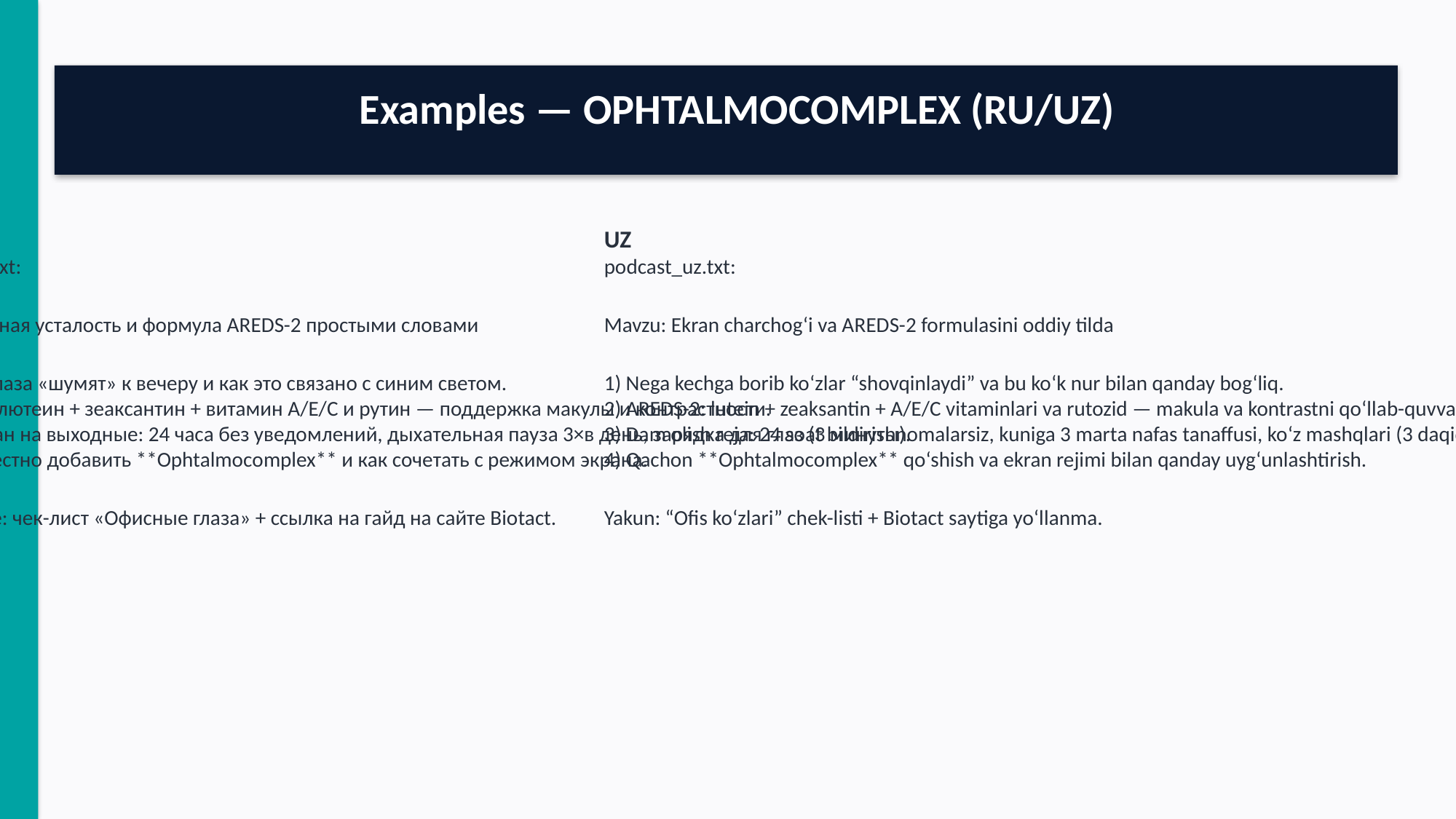

Examples — OPHTALMOCOMPLEX (RU/UZ)
RU
podcast_ru.txt:
Тема: Экранная усталость и формула AREDS-2 простыми словами
1) Почему глаза «шумят» к вечеру и как это связано с синим светом.
2) AREDS-2: лютеин + зеаксантин + витамин A/E/C и рутин — поддержка макулы и контрастности.
3) Мини-план на выходные: 24 часа без уведомлений, дыхательная пауза 3×в день, зарядка для глаз (3 минуты).
4) Когда уместно добавить **Ophtalmocomplex** и как сочетать с режимом экрана.
Завершение: чек-лист «Офисные глаза» + ссылка на гайд на сайте Biotact.
UZ
podcast_uz.txt:
Mavzu: Ekran charchog‘i va AREDS-2 formulasini oddiy tilda
1) Nega kechga borib ko‘zlar “shovqinlaydi” va bu ko‘k nur bilan qanday bog‘liq.
2) AREDS-2: lutein + zeaksantin + A/E/C vitaminlari va rutozid — makula va kontrastni qo‘llab-quvvatlaydi.
3) Dam olish reja: 24 soat bildirishnomalarsiz, kuniga 3 marta nafas tanaffusi, ko‘z mashqlari (3 daqiqa).
4) Qachon **Ophtalmocomplex** qo‘shish va ekran rejimi bilan qanday uyg‘unlashtirish.
Yakun: “Ofis ko‘zlari” chek-listi + Biotact saytiga yo‘llanma.